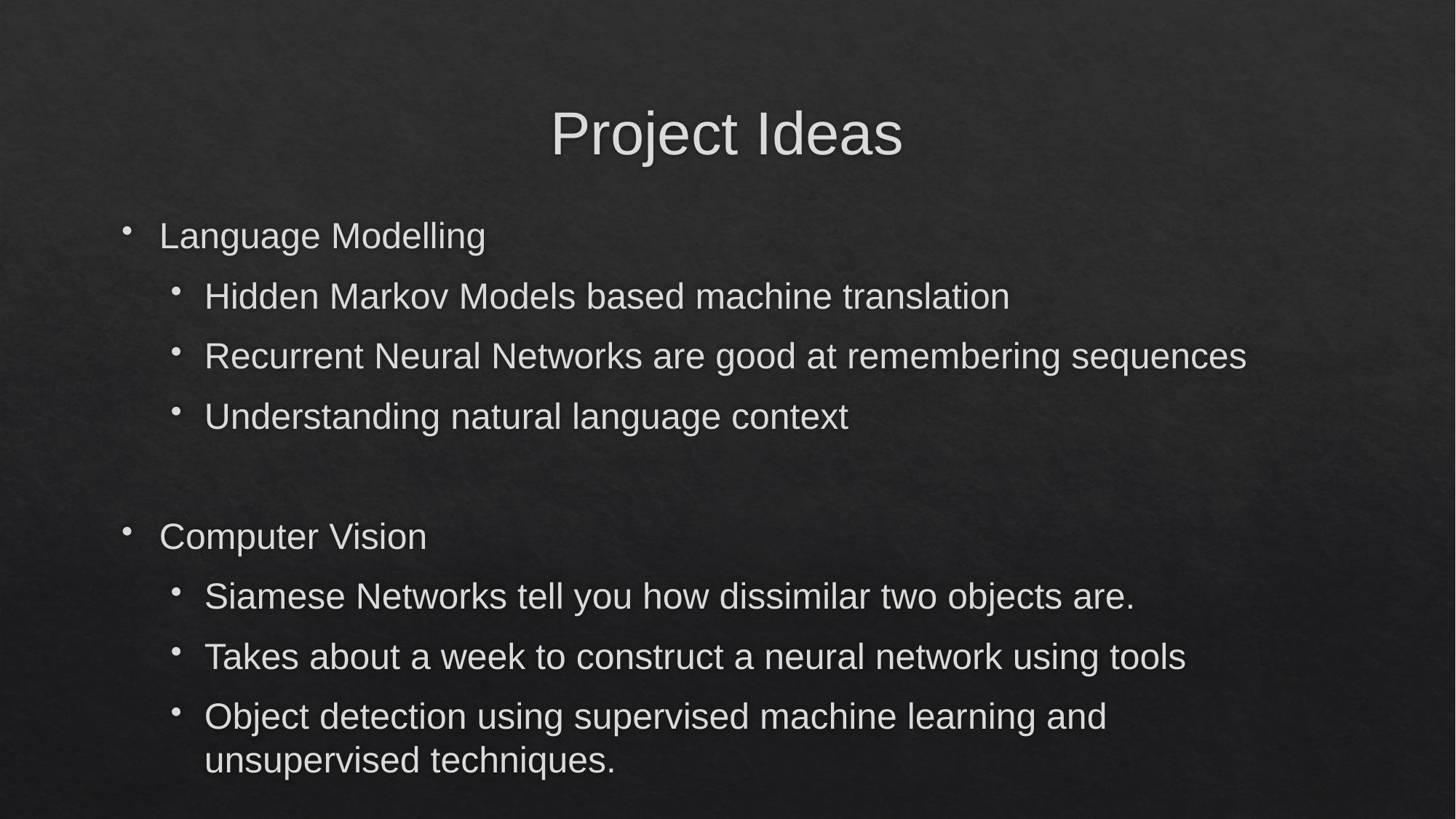

# Project Ideas
Language Modelling
Hidden Markov Models based machine translation
Recurrent Neural Networks are good at remembering sequences
Understanding natural language context

Computer Vision
Siamese Networks tell you how dissimilar two objects are.
Takes about a week to construct a neural network using tools
Object detection using supervised machine learning and unsupervised techniques.